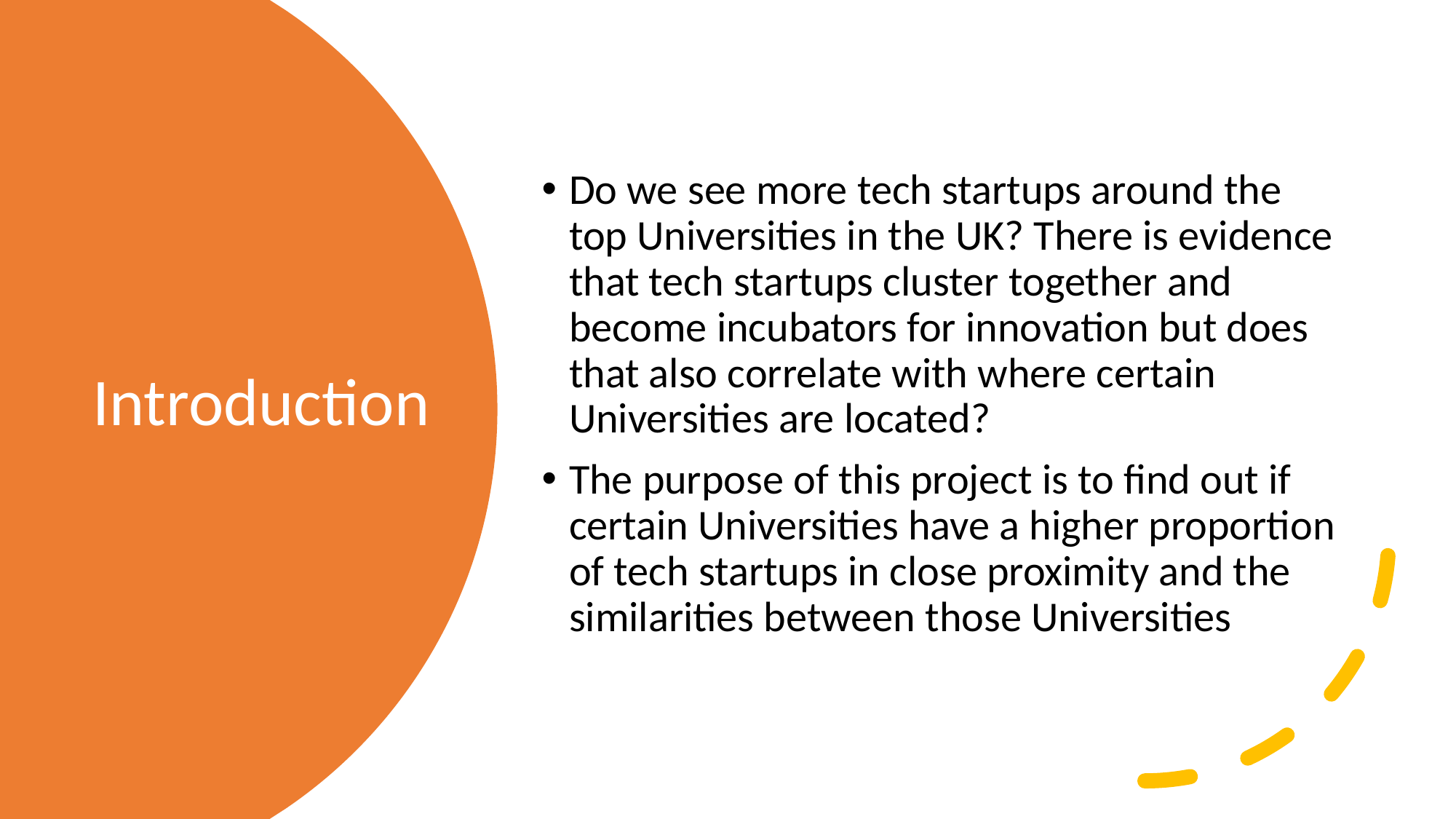

Do we see more tech startups around the top Universities in the UK? There is evidence that tech startups cluster together and become incubators for innovation but does that also correlate with where certain Universities are located?
The purpose of this project is to find out if certain Universities have a higher proportion of tech startups in close proximity and the similarities between those Universities
# Introduction